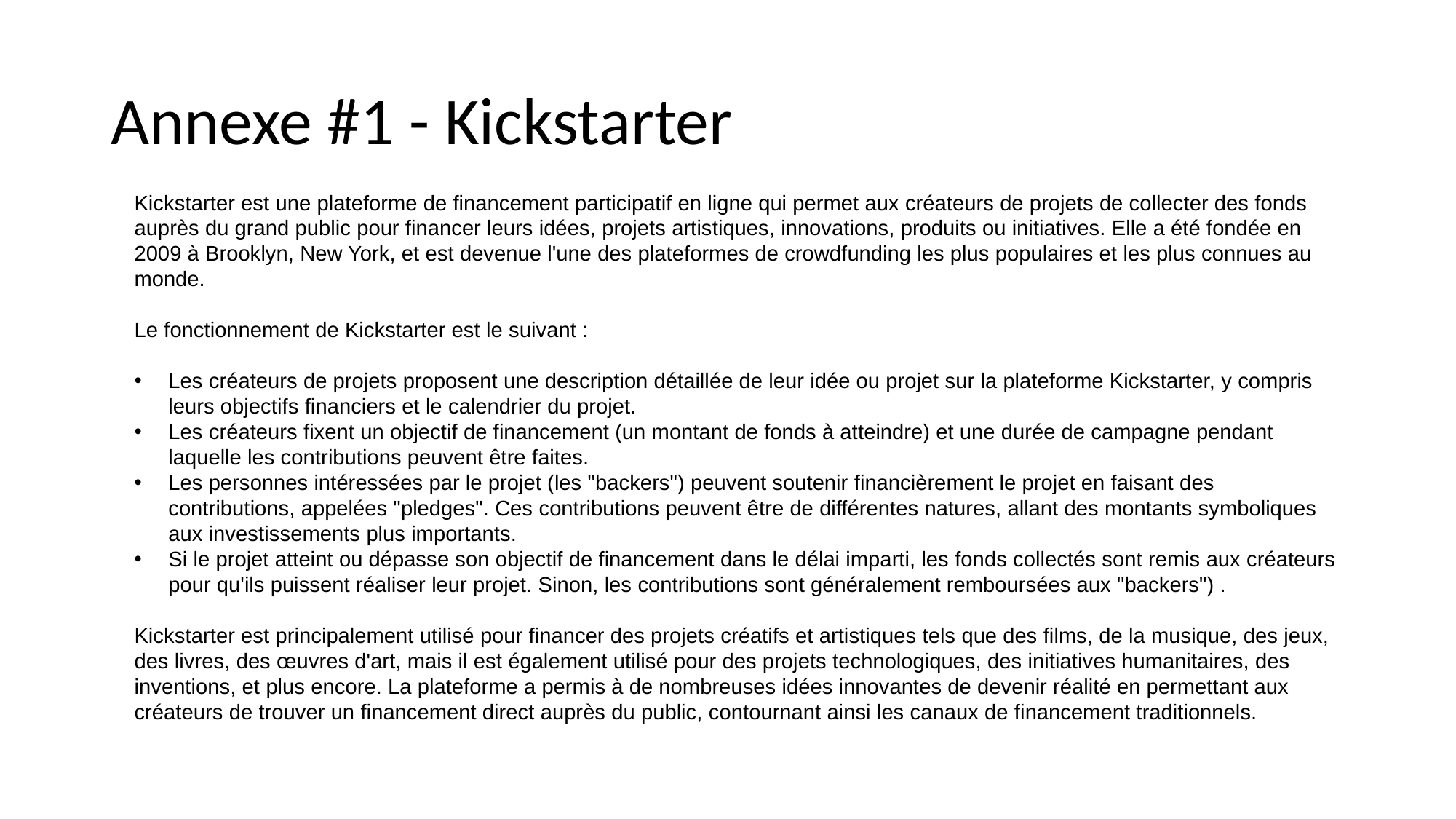

# Annexe #1 - Kickstarter
Kickstarter est une plateforme de financement participatif en ligne qui permet aux créateurs de projets de collecter des fonds auprès du grand public pour financer leurs idées, projets artistiques, innovations, produits ou initiatives. Elle a été fondée en 2009 à Brooklyn, New York, et est devenue l'une des plateformes de crowdfunding les plus populaires et les plus connues au monde.

Le fonctionnement de Kickstarter est le suivant :

Les créateurs de projets proposent une description détaillée de leur idée ou projet sur la plateforme Kickstarter, y compris leurs objectifs financiers et le calendrier du projet.
Les créateurs fixent un objectif de financement (un montant de fonds à atteindre) et une durée de campagne pendant laquelle les contributions peuvent être faites.
Les personnes intéressées par le projet (les "backers") peuvent soutenir financièrement le projet en faisant des contributions, appelées "pledges". Ces contributions peuvent être de différentes natures, allant des montants symboliques aux investissements plus importants.
Si le projet atteint ou dépasse son objectif de financement dans le délai imparti, les fonds collectés sont remis aux créateurs pour qu'ils puissent réaliser leur projet. Sinon, les contributions sont généralement remboursées aux "backers") .

Kickstarter est principalement utilisé pour financer des projets créatifs et artistiques tels que des films, de la musique, des jeux, des livres, des œuvres d'art, mais il est également utilisé pour des projets technologiques, des initiatives humanitaires, des inventions, et plus encore. La plateforme a permis à de nombreuses idées innovantes de devenir réalité en permettant aux créateurs de trouver un financement direct auprès du public, contournant ainsi les canaux de financement traditionnels.